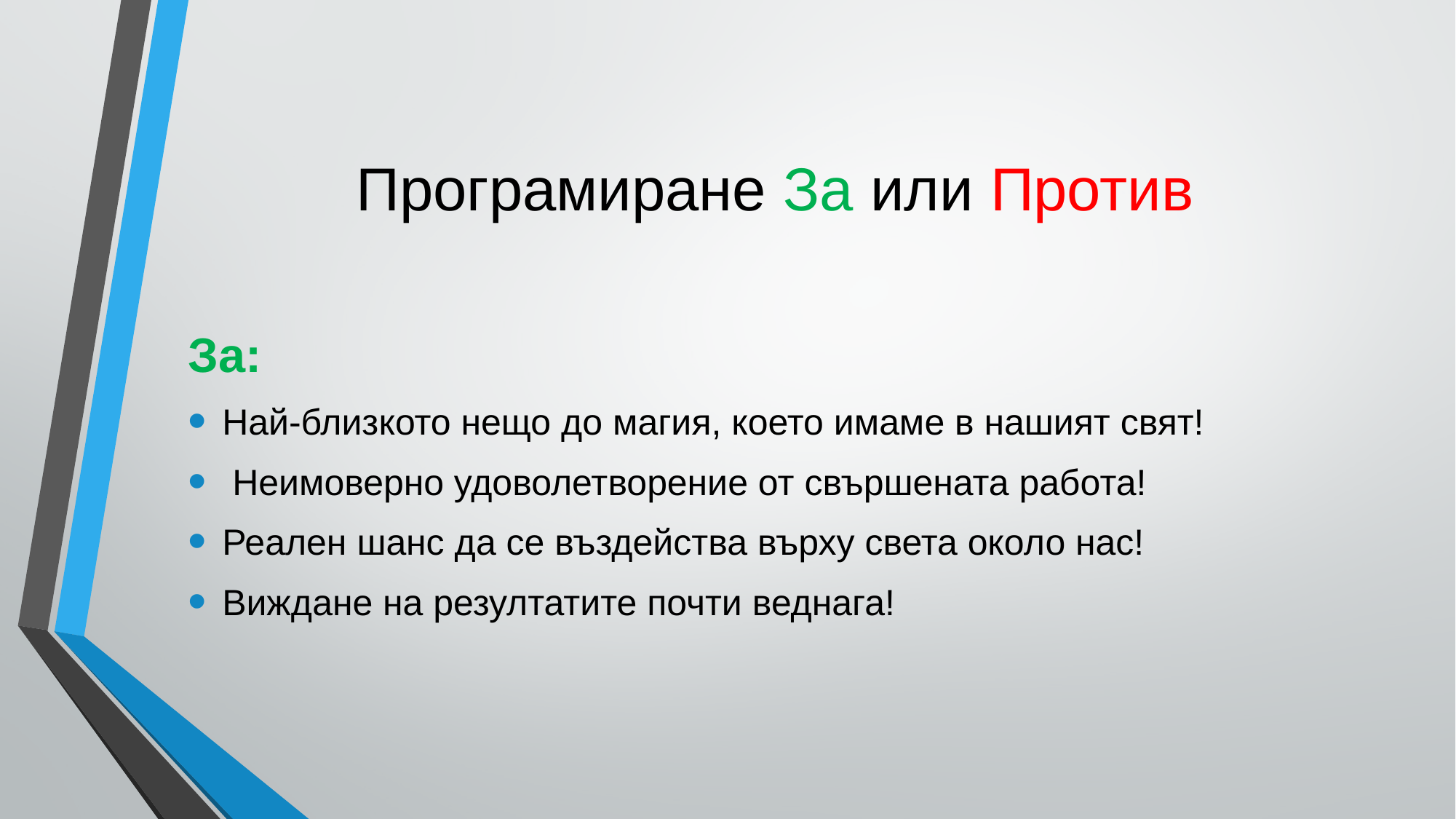

# Програмиране За или Против
За:
Най-близкото нещо до магия, което имаме в нашият свят!
 Неимоверно удоволетворение от свършената работа!
Реален шанс да се въздейства върху света около нас!
Виждане на резултатите почти веднага!